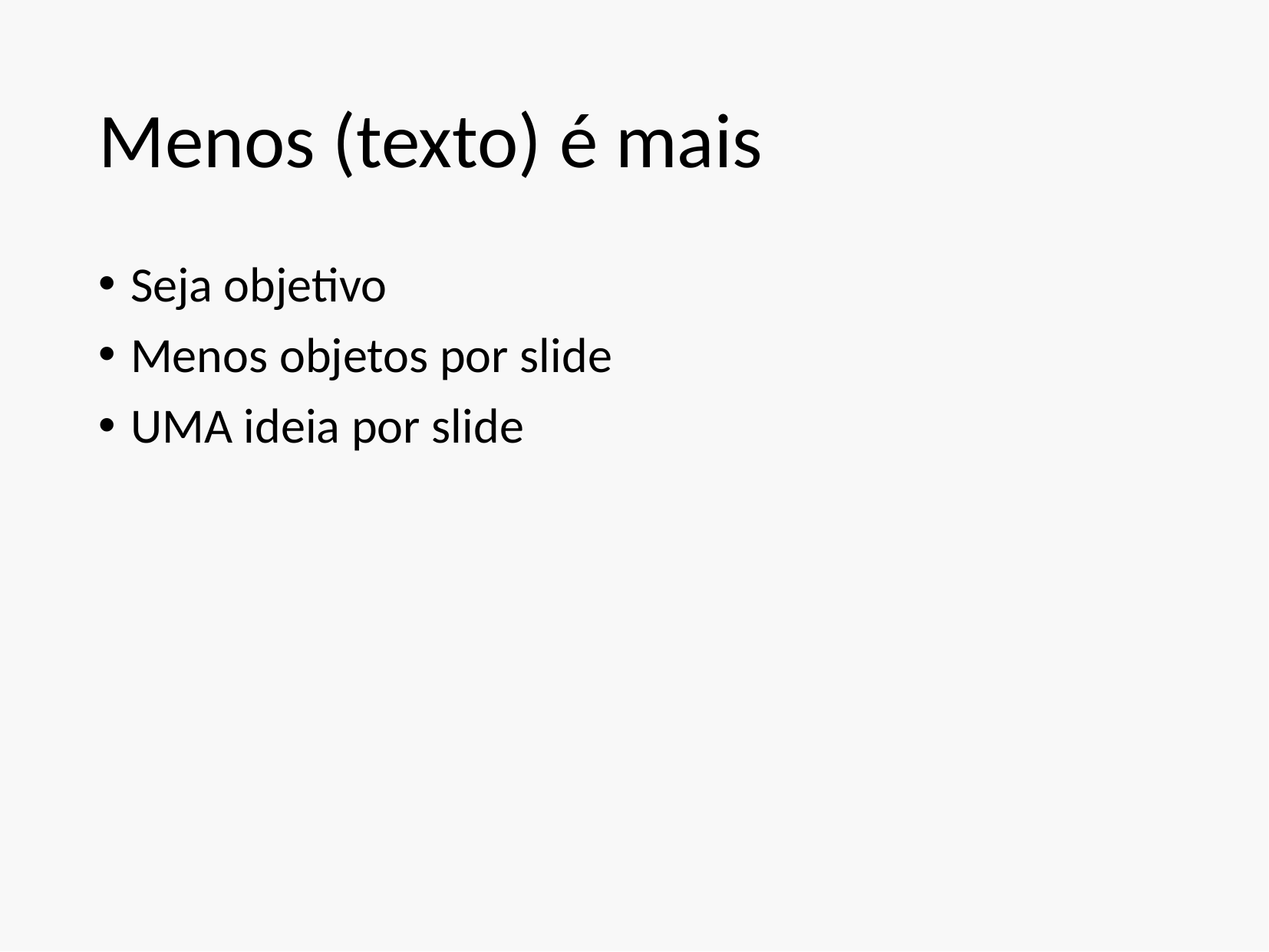

# Menos (texto) é mais
Seja objetivo
Menos objetos por slide
UMA ideia por slide